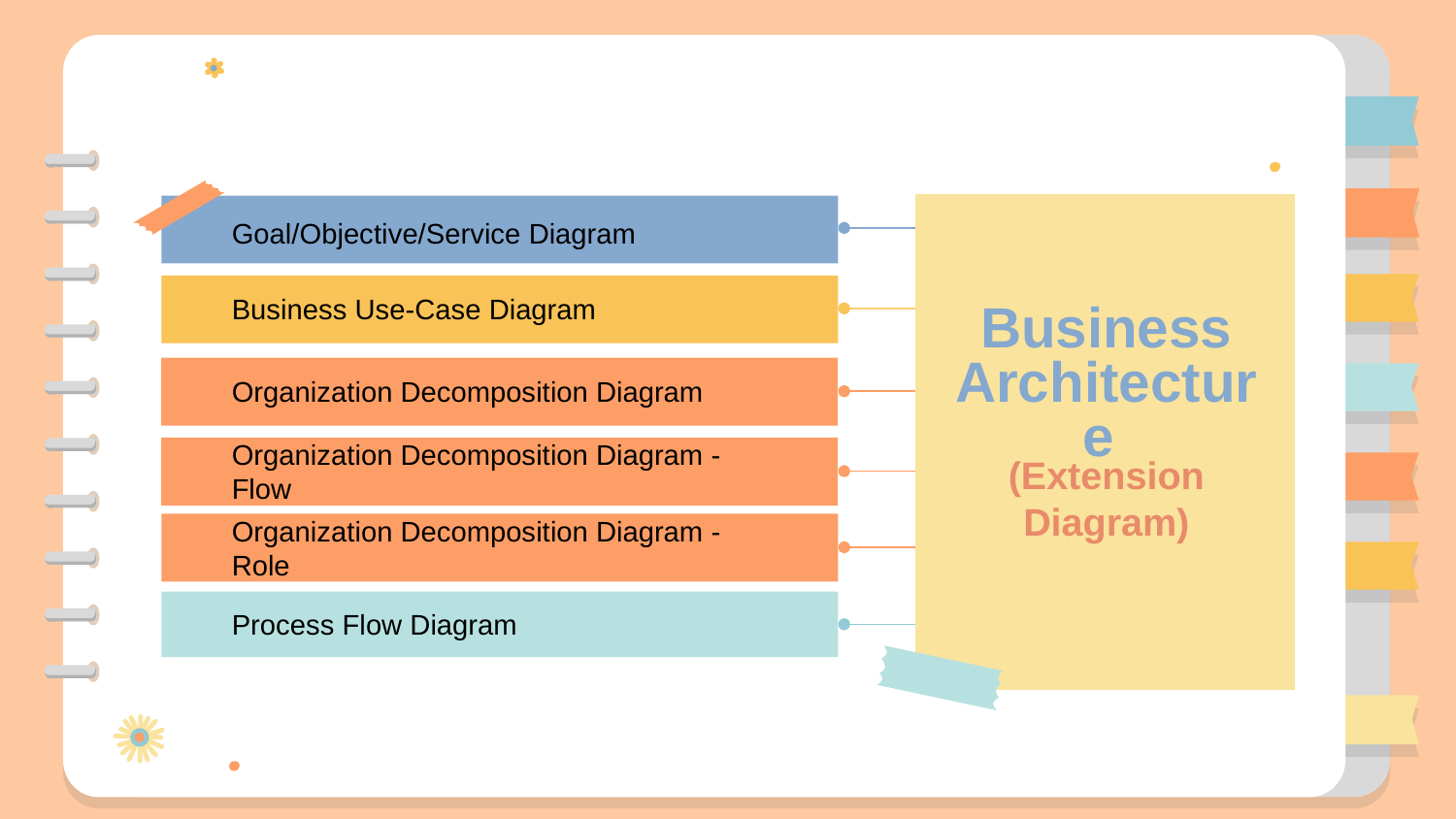

Goal/Objective/Service Diagram

Business Use-Case Diagram
Business Architecture

Organization Decomposition Diagram

Organization Decomposition Diagram - Flow
(Extension Diagram)

Organization Decomposition Diagram - Role

Process Flow Diagram